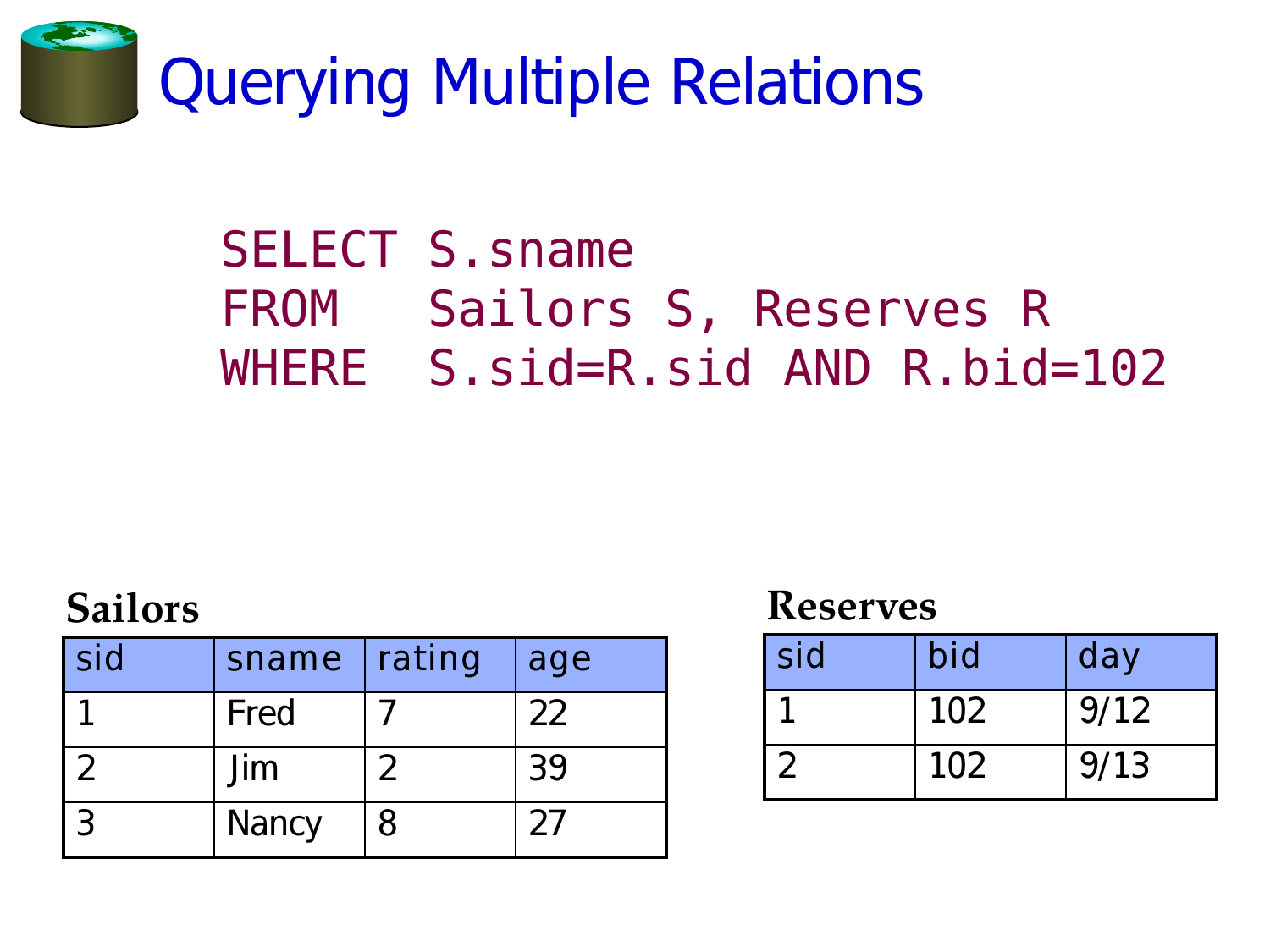

# Querying Multiple Relations
SELECT S.sname
FROM   Sailors S, Reserves R
WHERE  S.sid=R.sid AND R.bid=102
Reserves
Sailors
| sid | bid | day |
| --- | --- | --- |
| 1 | 102 | 9/12 |
| 2 | 102 | 9/13 |
| sid | sname | rating | age |
| --- | --- | --- | --- |
| 1 | Fred | 7 | 22 |
| 2 | Jim | 2 | 39 |
| 3 | Nancy | 8 | 27 |